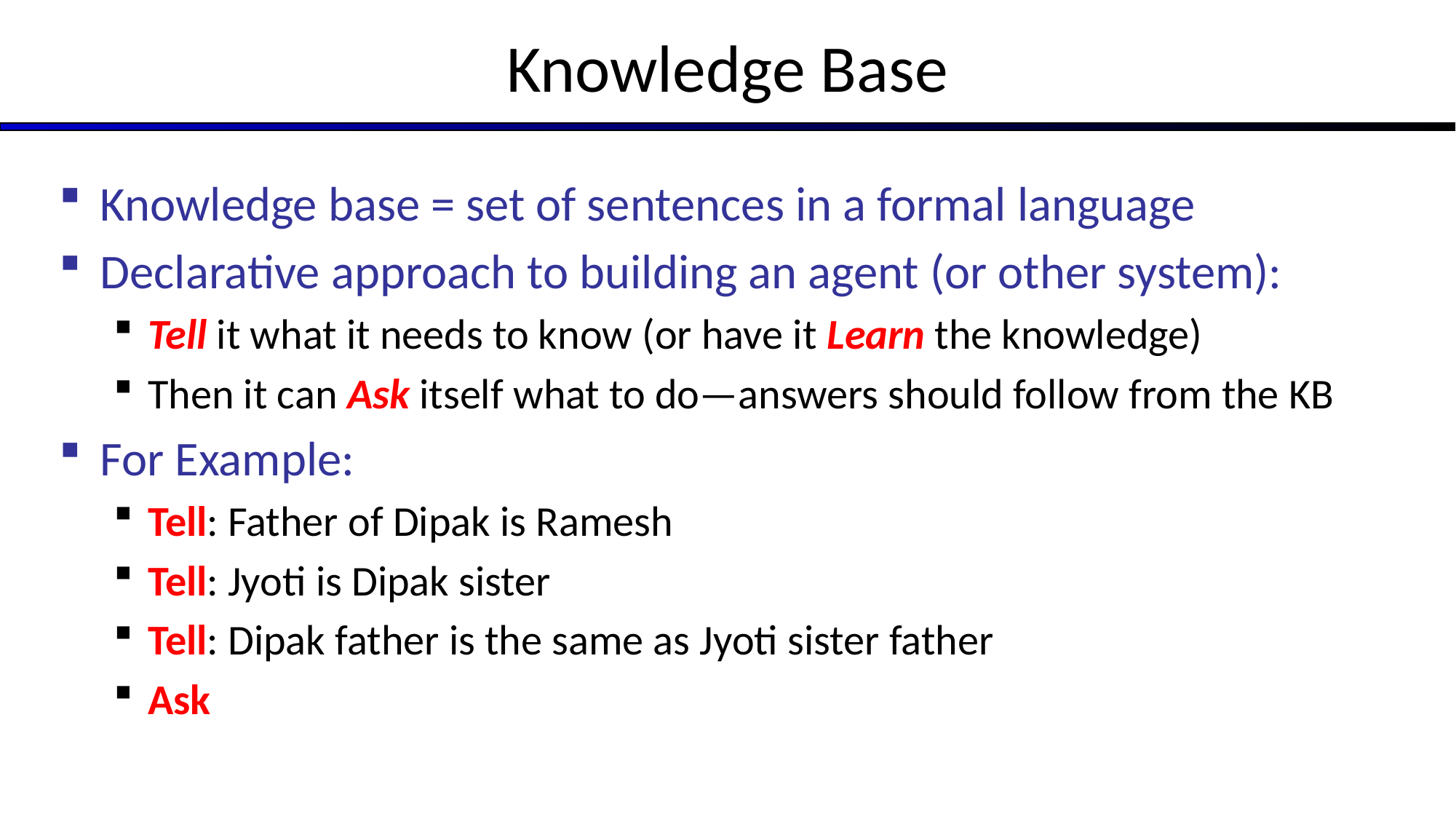

Knowledge Base
Knowledge base = set of sentences in a formal language
Declarative approach to building an agent (or other system):
Tell it what it needs to know (or have it Learn the knowledge)
Then it can Ask itself what to do—answers should follow from the KB
For Example:
Tell: Father of Dipak is Ramesh
Tell: Jyoti is Dipak sister
Tell: Dipak father is the same as Jyoti sister father
Ask